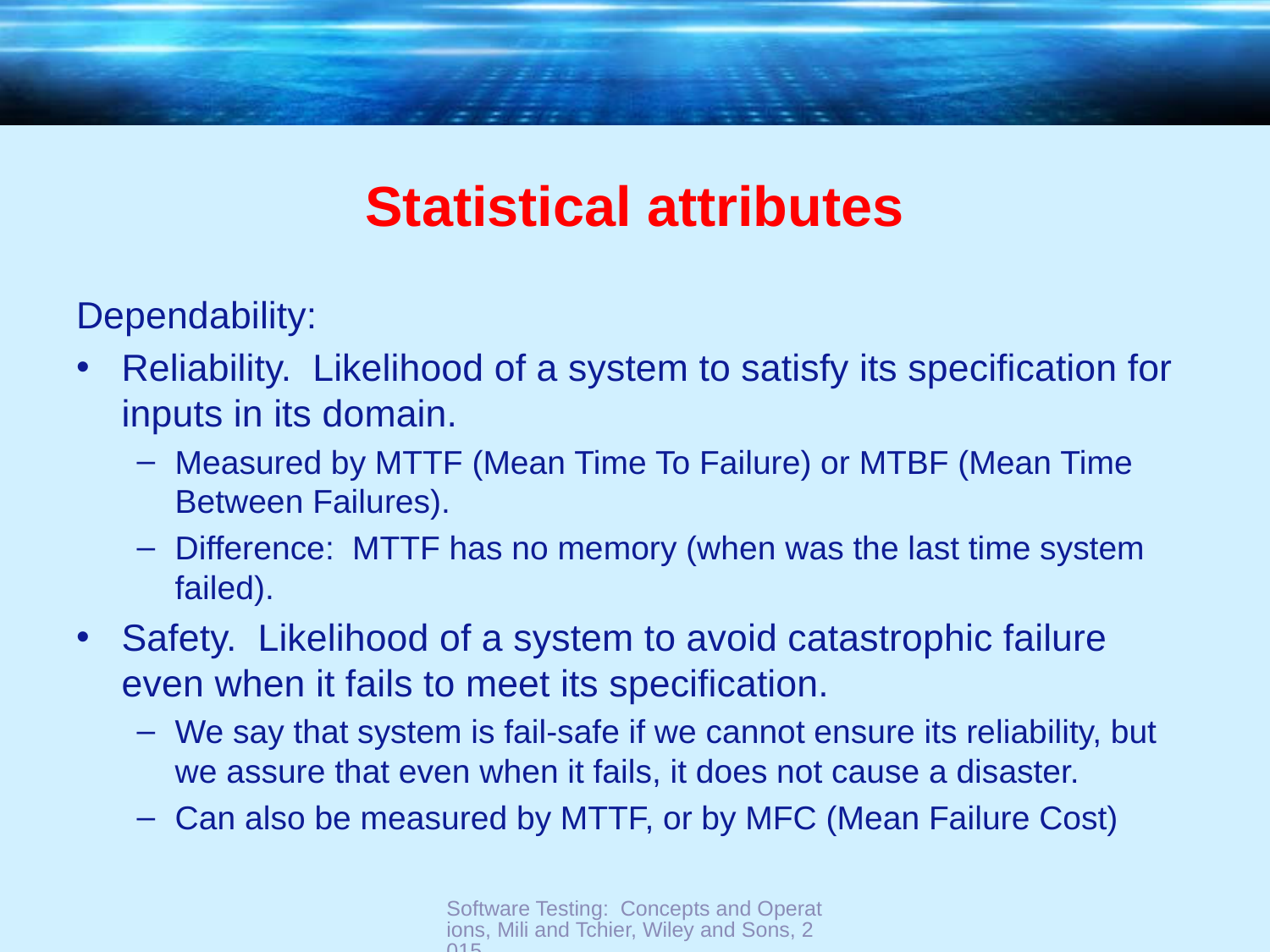

# Statistical attributes
Dependability:
Reliability.  Likelihood of a system to satisfy its specification for inputs in its domain.
Measured by MTTF (Mean Time To Failure) or MTBF (Mean Time Between Failures).
Difference:  MTTF has no memory (when was the last time system failed).
Safety.  Likelihood of a system to avoid catastrophic failure even when it fails to meet its specification.
We say that system is fail-safe if we cannot ensure its reliability, but we assure that even when it fails, it does not cause a disaster.
Can also be measured by MTTF, or by MFC (Mean Failure Cost)
Software Testing:  Concepts and Operations, Mili and Tchier, Wiley and Sons, 2015